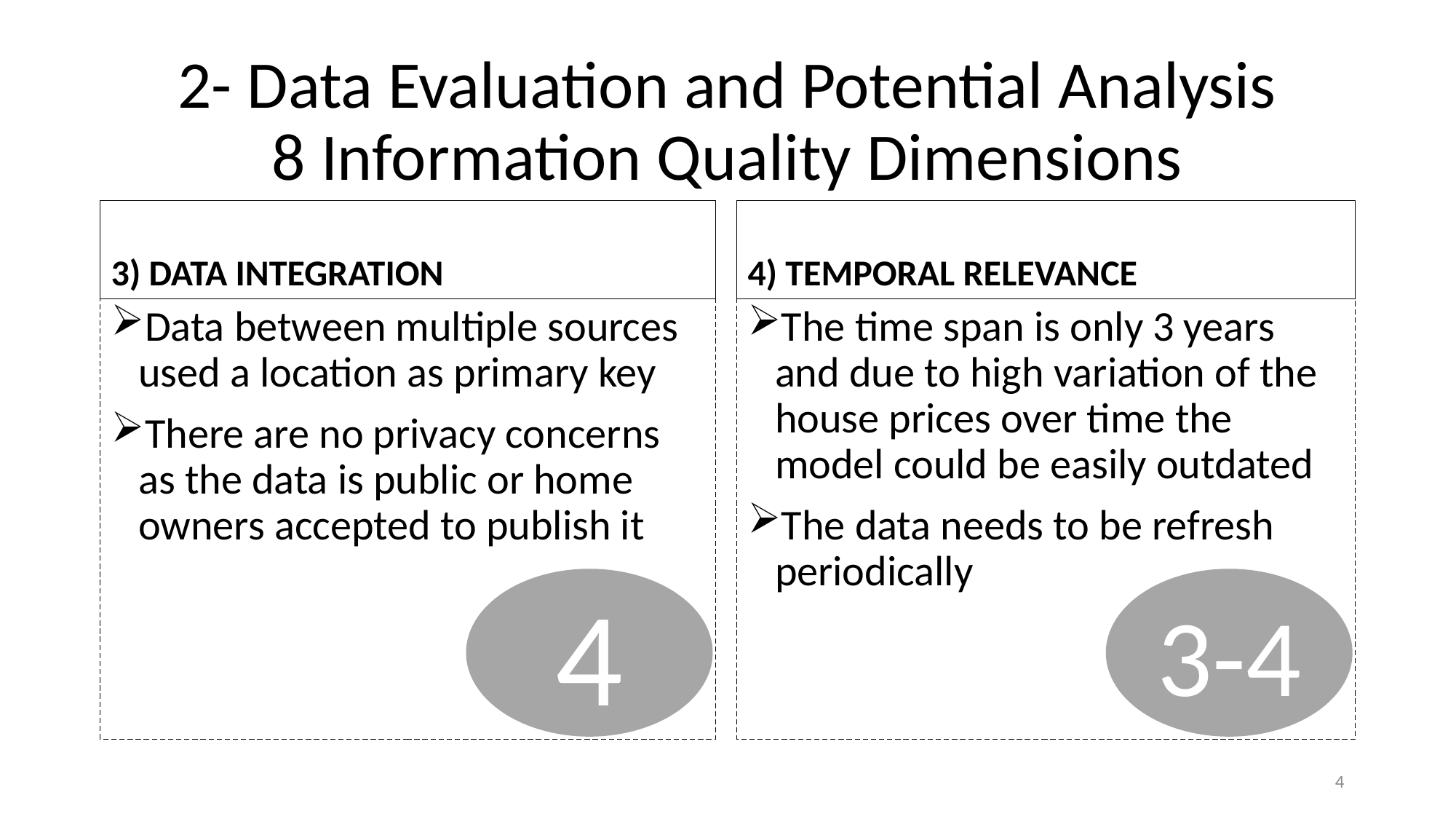

# 2- Data Evaluation and Potential Analysis 8 Information Quality Dimensions
3) DATA INTEGRATION
4) TEMPORAL RELEVANCE
Data between multiple sources used a location as primary key
There are no privacy concerns as the data is public or home owners accepted to publish it
The time span is only 3 years and due to high variation of the house prices over time the model could be easily outdated
The data needs to be refresh periodically
4
3-4
4